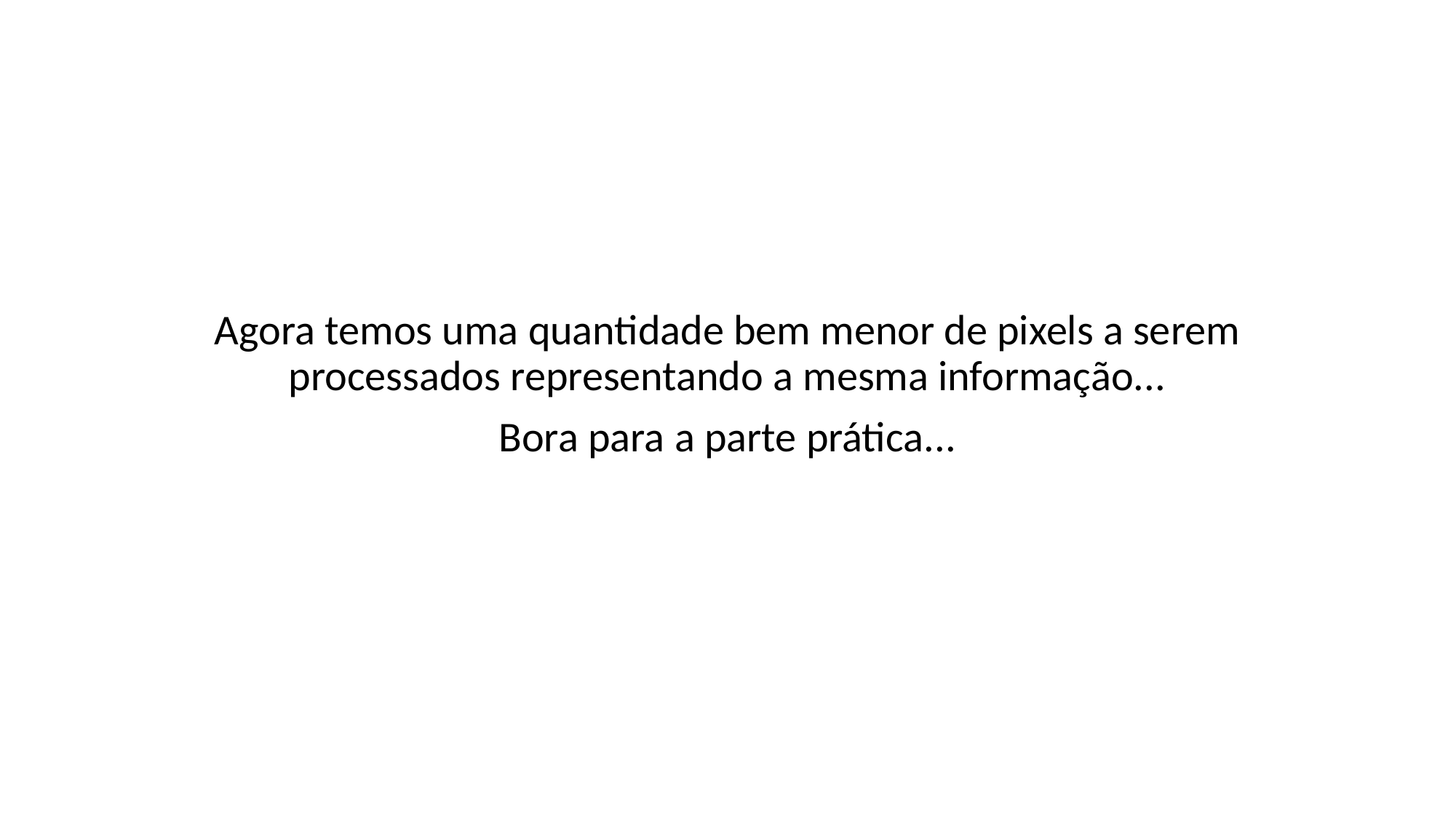

Agora temos uma quantidade bem menor de pixels a serem processados representando a mesma informação...
Bora para a parte prática...